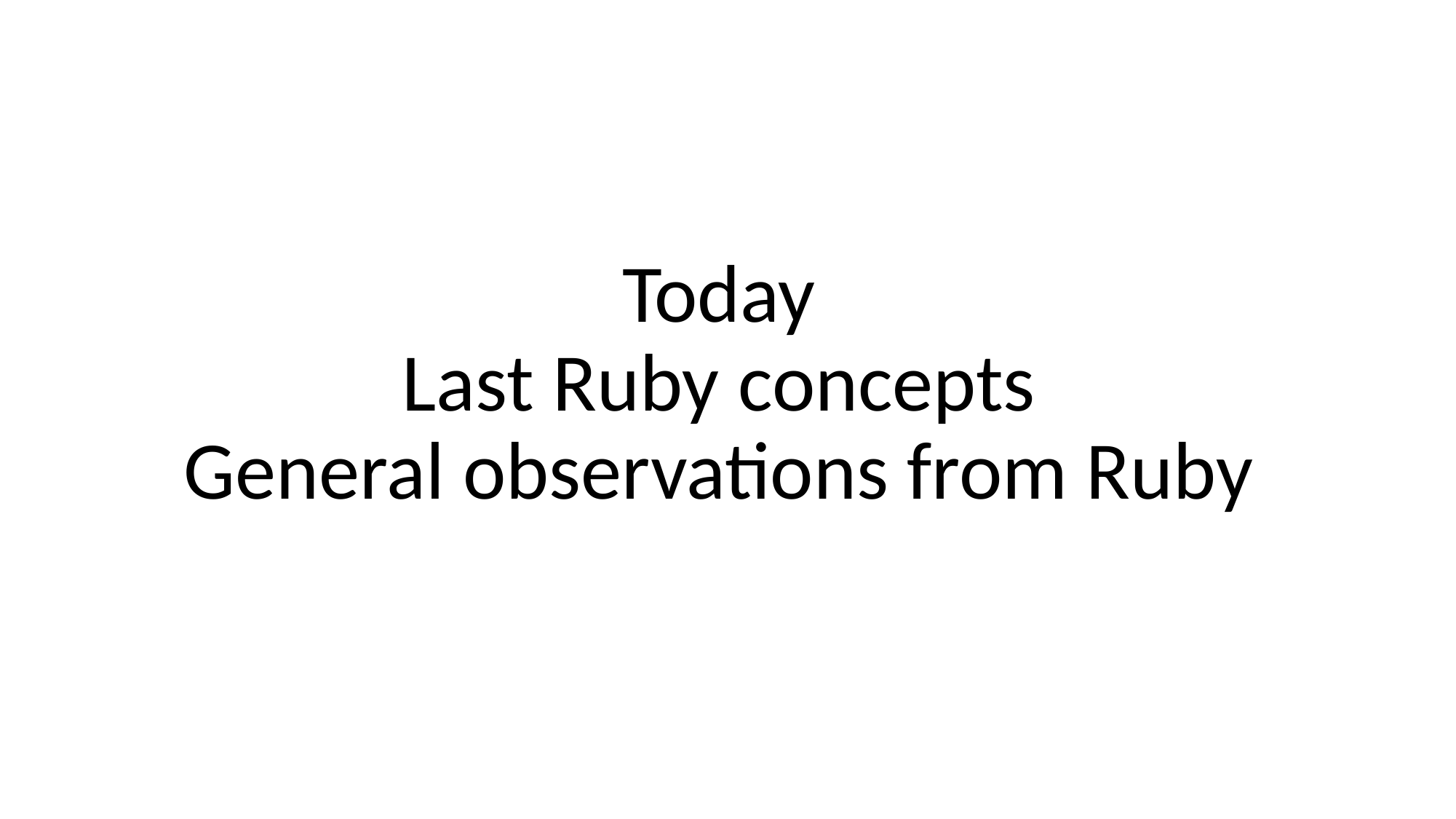

# Today Last Ruby concepts General observations from Ruby